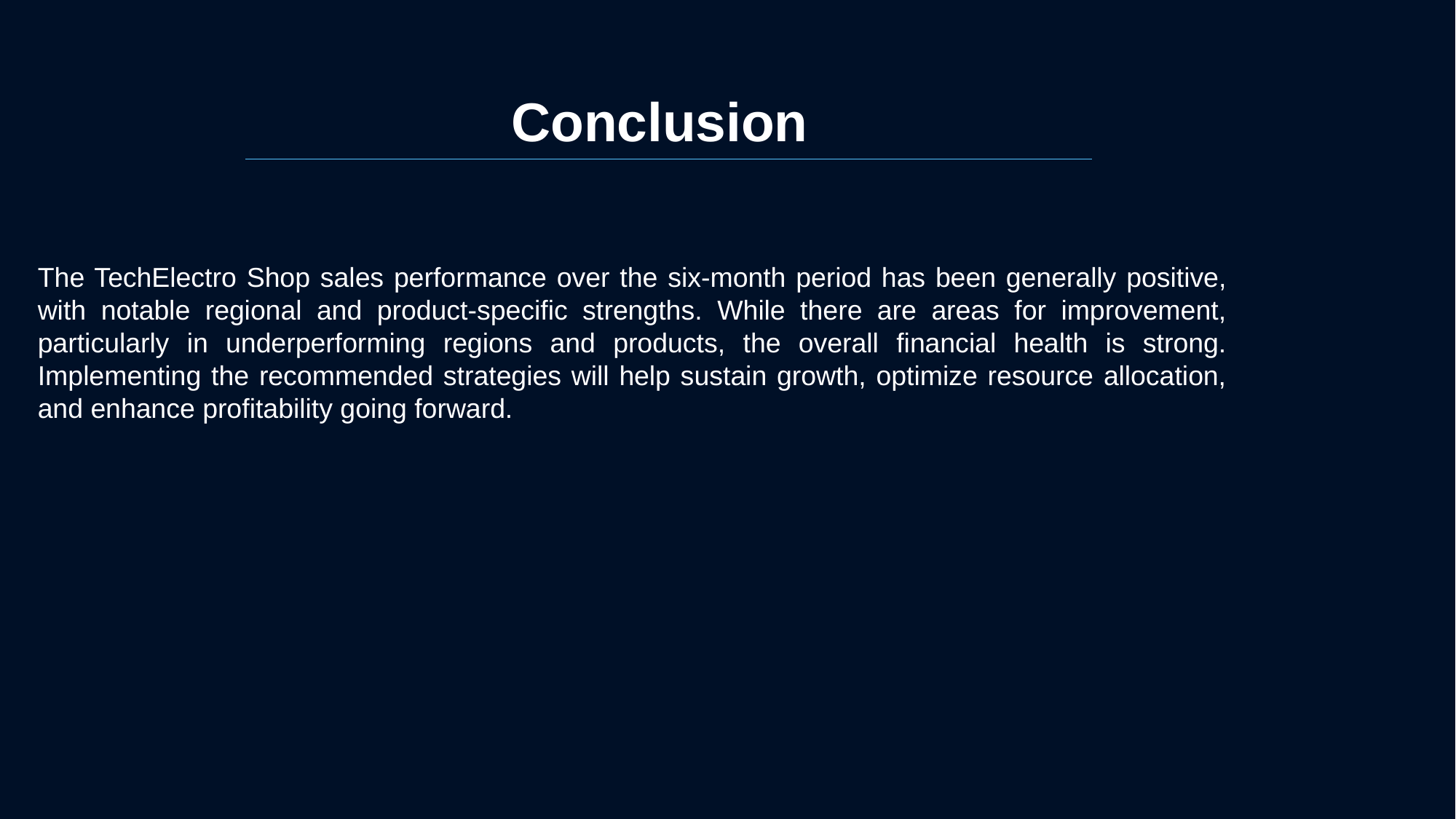

Conclusion
The TechElectro Shop sales performance over the six-month period has been generally positive, with notable regional and product-specific strengths. While there are areas for improvement, particularly in underperforming regions and products, the overall financial health is strong. Implementing the recommended strategies will help sustain growth, optimize resource allocation, and enhance profitability going forward.